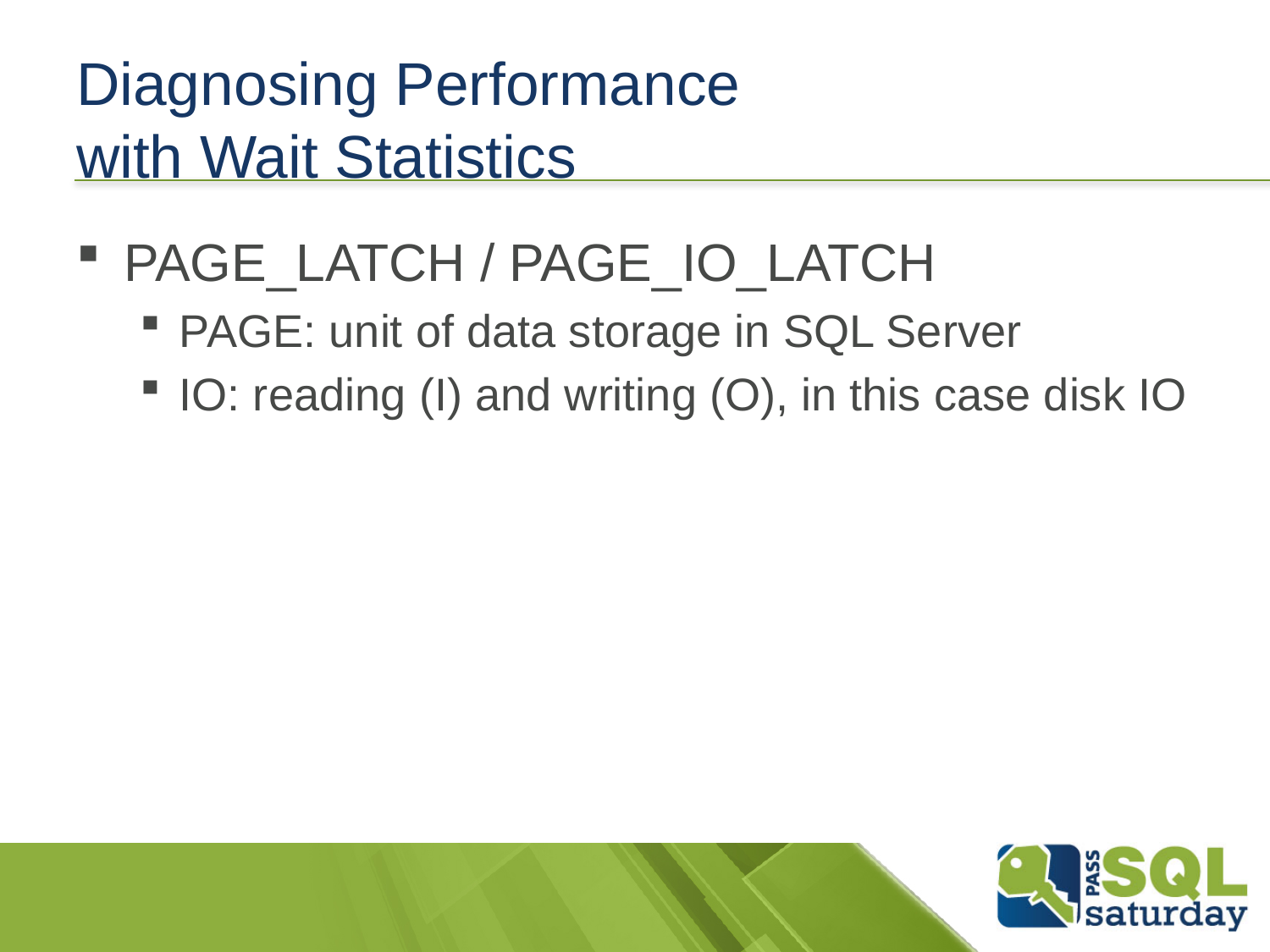

# Diagnosing Performance with Wait Statistics
PAGE_LATCH / PAGE_IO_LATCH
PAGE: unit of data storage in SQL Server
IO: reading (I) and writing (O), in this case disk IO